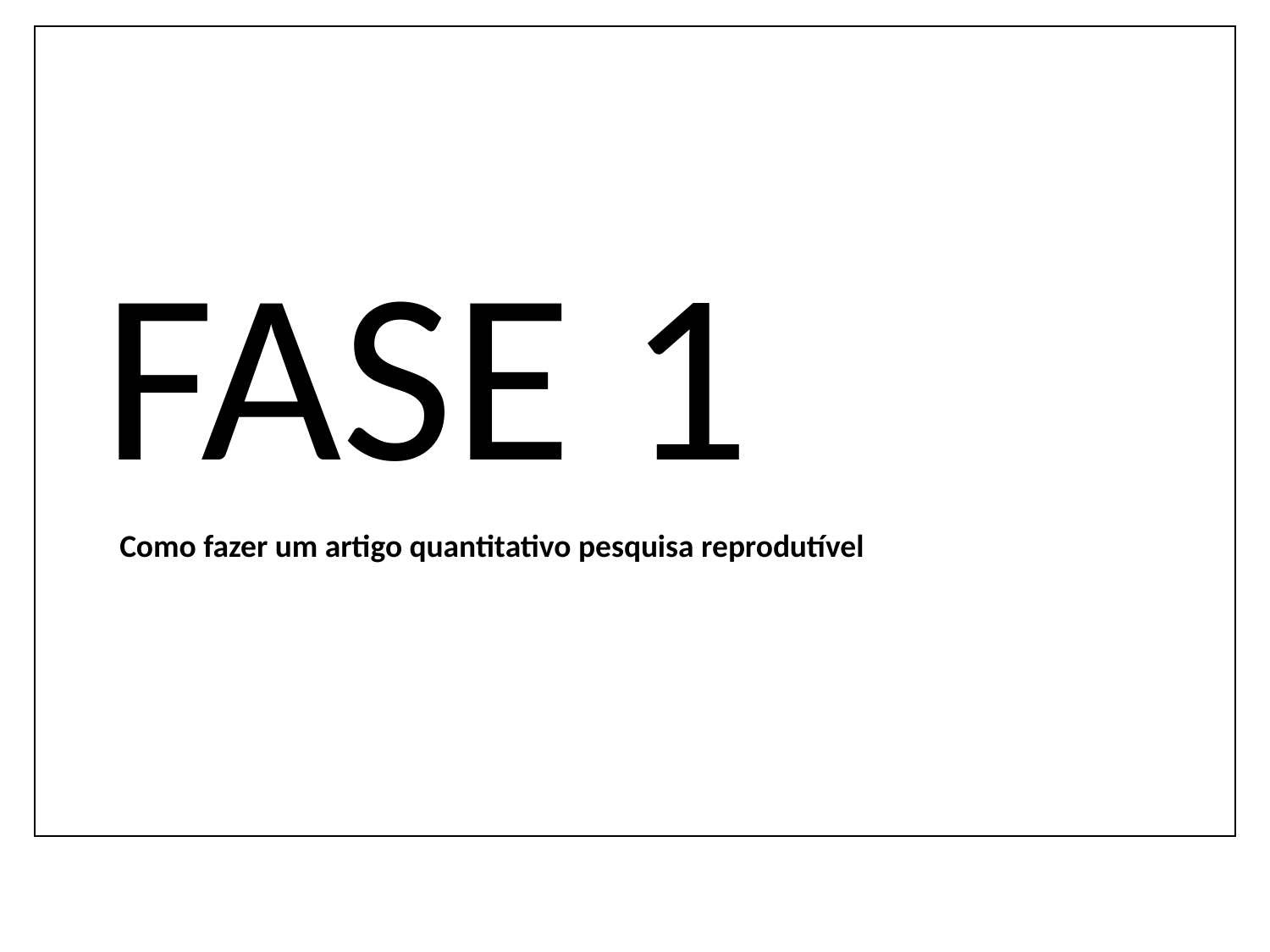

FASE 1
          Como fazer um artigo quantitativo pesquisa reprodutível